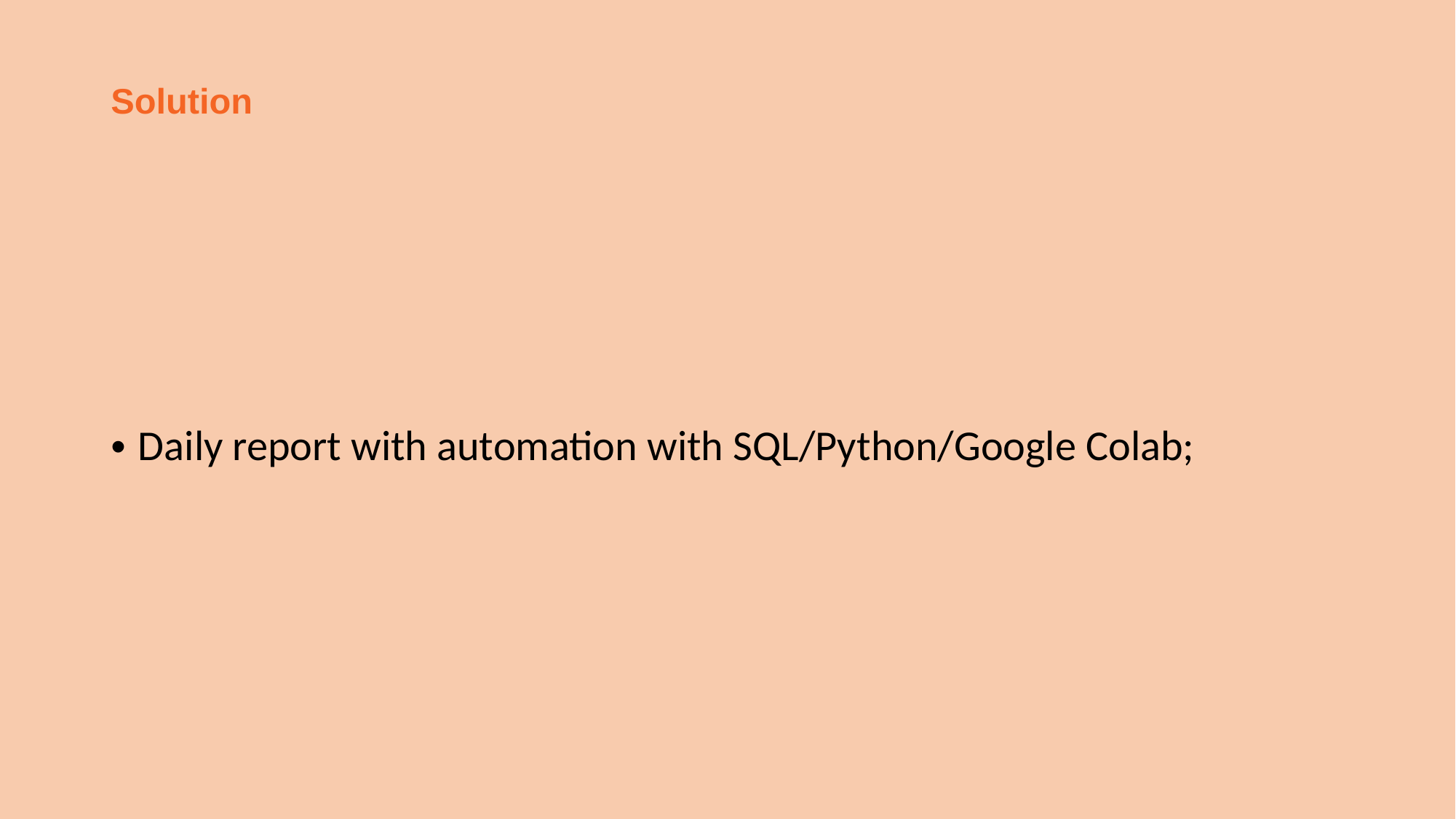

Solution
Daily report with automation with SQL/Python/Google Colab;